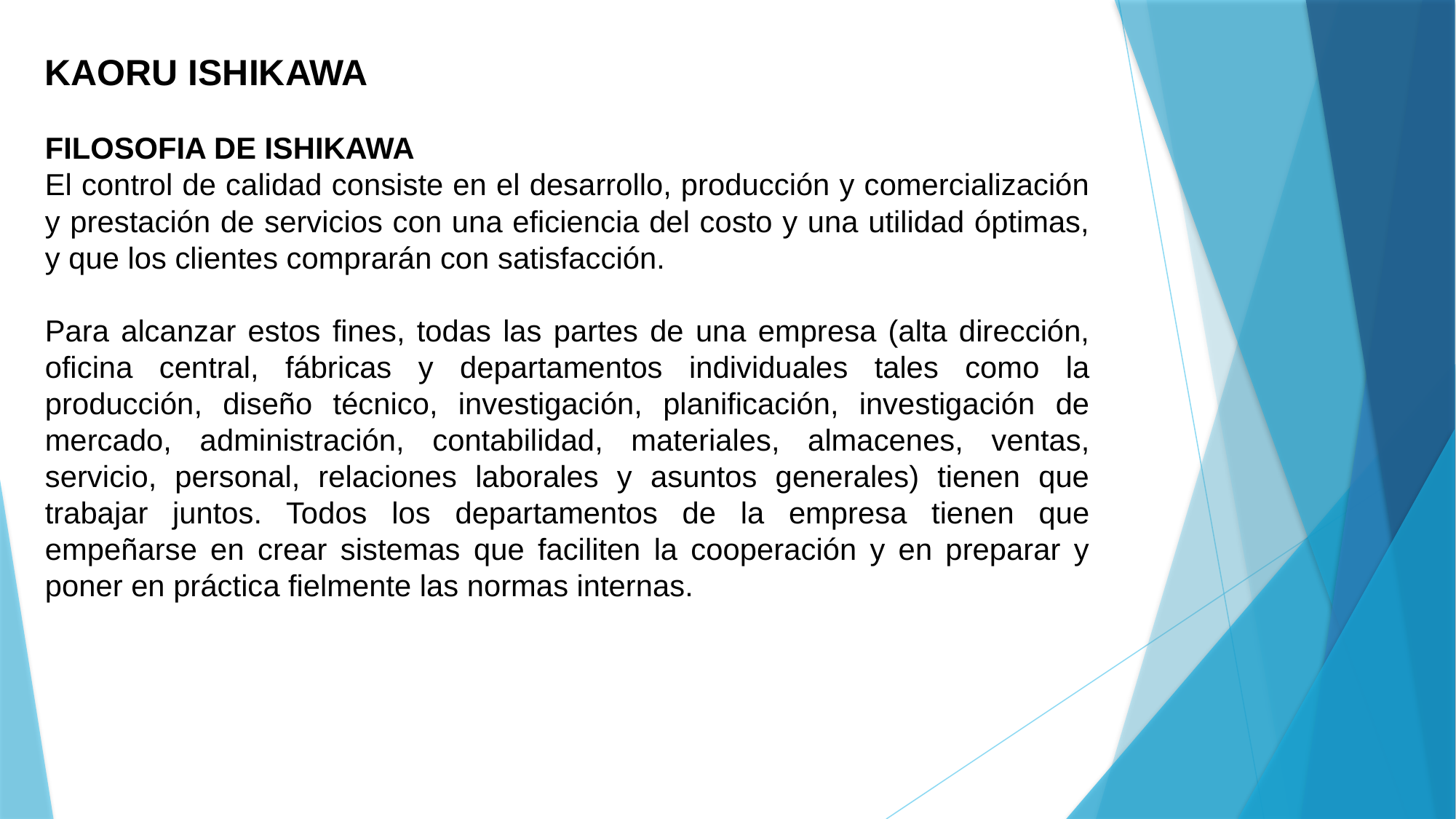

KAORU ISHIKAWA

FILOSOFIA DE ISHIKAWA
El control de calidad consiste en el desarrollo, producción y comercialización y prestación de servicios con una eficiencia del costo y una utilidad óptimas, y que los clientes comprarán con satisfacción.

Para alcanzar estos fines, todas las partes de una empresa (alta dirección, oficina central, fábricas y departamentos individuales tales como la producción, diseño técnico, investigación, planificación, investigación de mercado, administración, contabilidad, materiales, almacenes, ventas, servicio, personal, relaciones laborales y asuntos generales) tienen que trabajar juntos. Todos los departamentos de la empresa tienen que empeñarse en crear sistemas que faciliten la cooperación y en preparar y poner en práctica fielmente las normas internas.